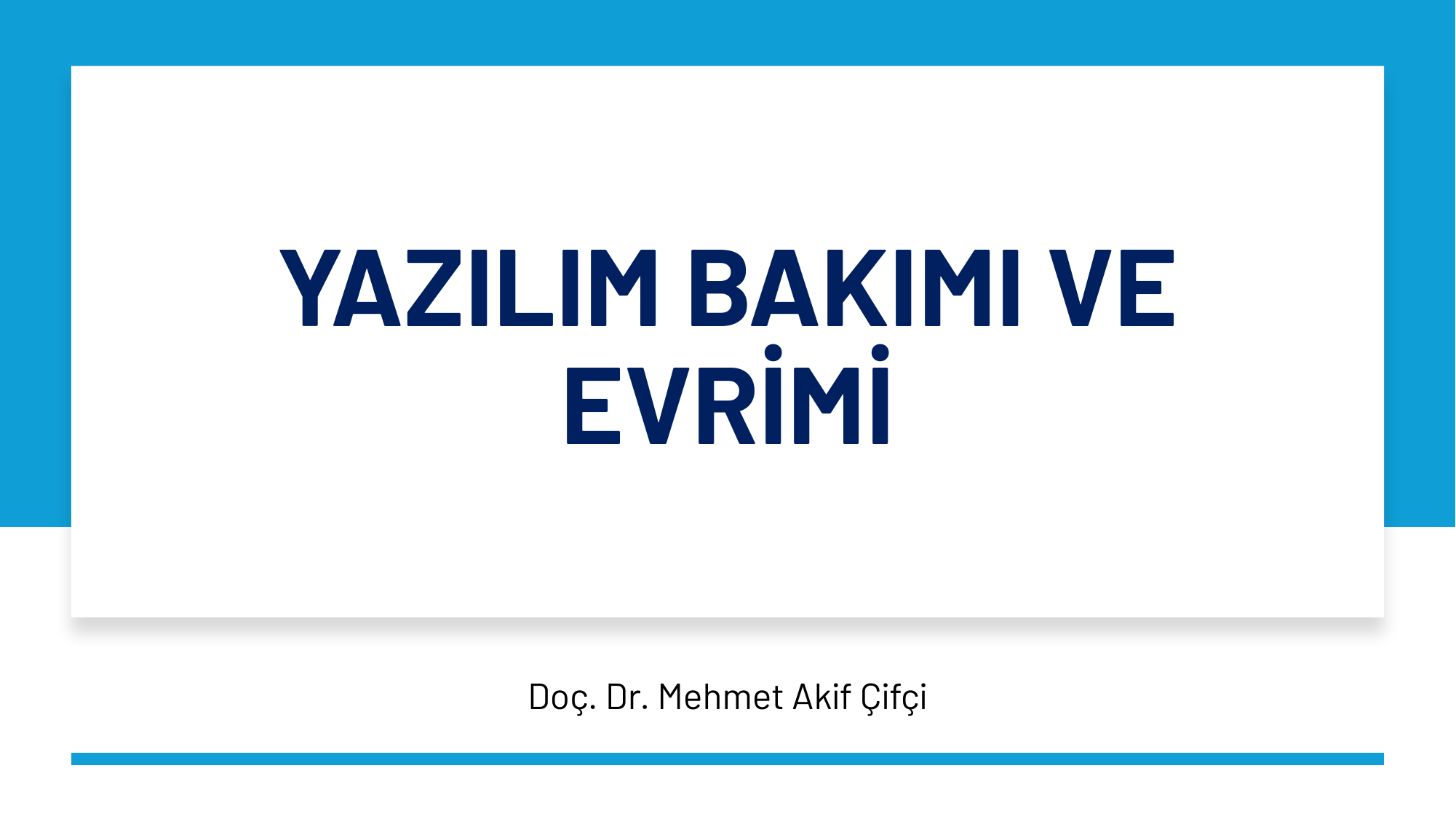

# YAZILIM BAKIMI VE EVRİMİ
Doç. Dr. Mehmet Akif Çifçi